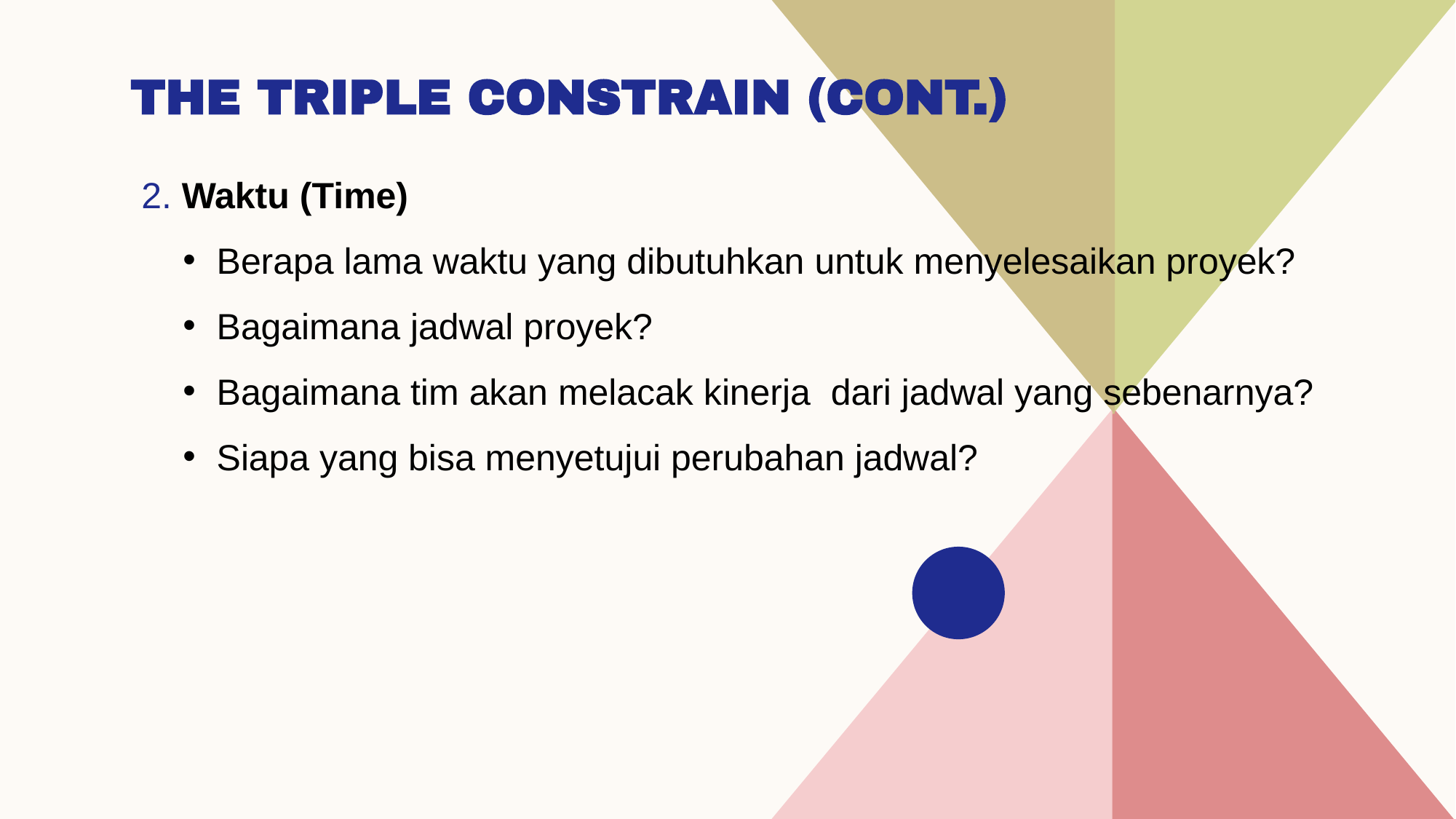

# The triple constrain (cont.)
2. Waktu (Time)
Berapa lama waktu yang dibutuhkan untuk menyelesaikan proyek?
Bagaimana jadwal proyek?
Bagaimana tim akan melacak kinerja  dari jadwal yang sebenarnya?
Siapa yang bisa menyetujui perubahan jadwal?